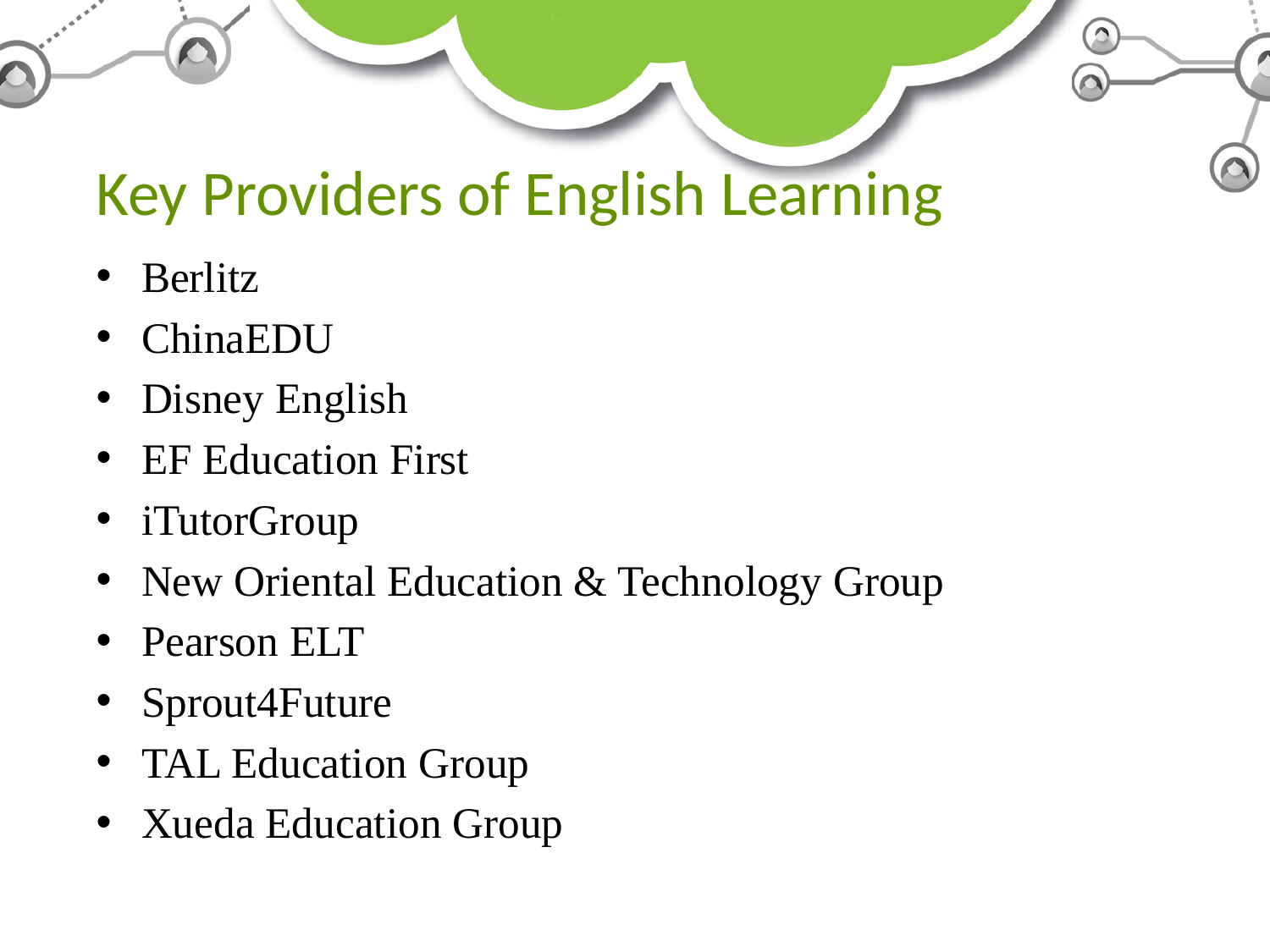

# Key Providers of English Learning
Berlitz
ChinaEDU
Disney English
EF Education First
iTutorGroup
New Oriental Education & Technology Group
Pearson ELT
Sprout4Future
TAL Education Group
Xueda Education Group